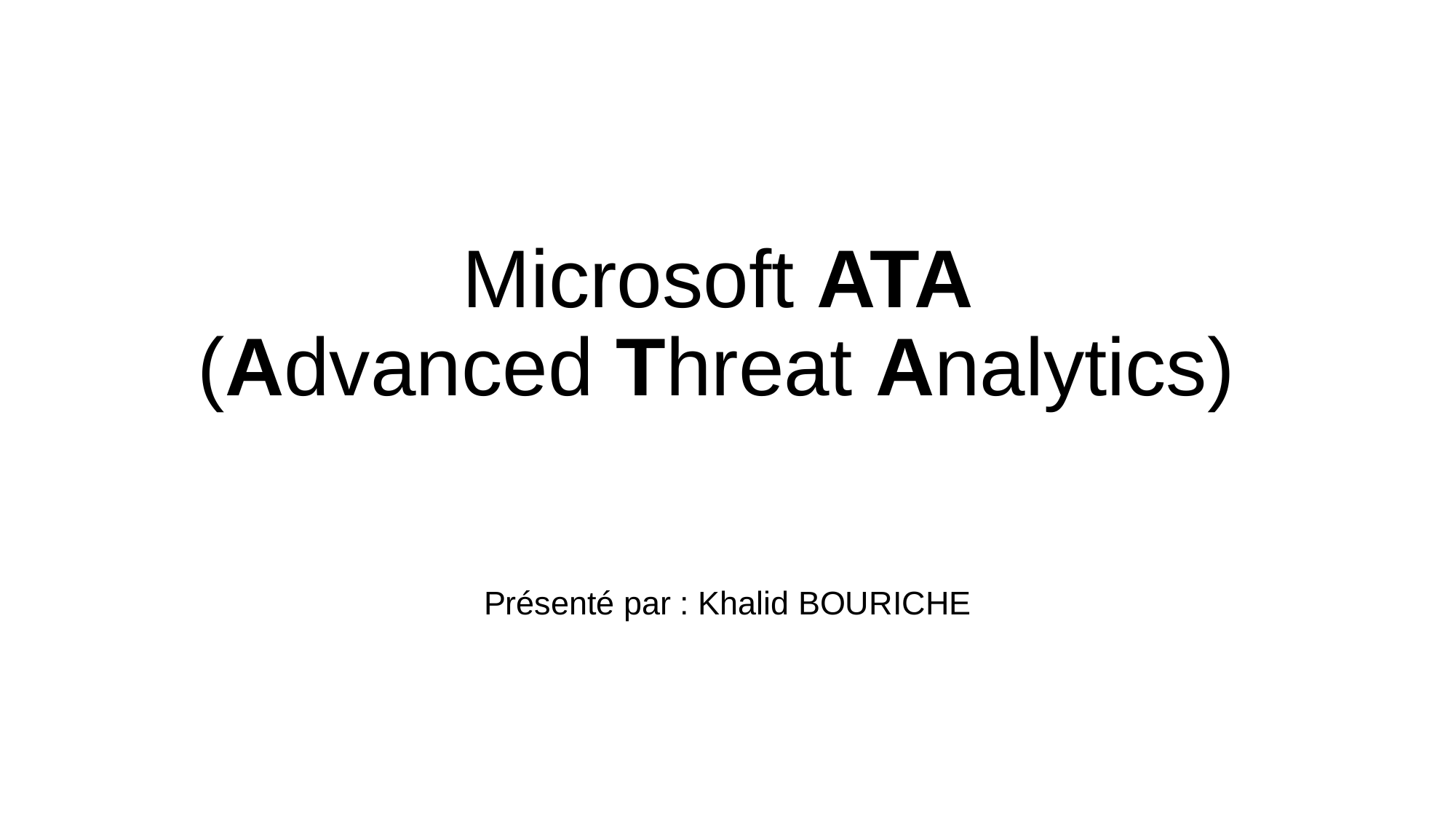

# Microsoft ATA (Advanced Threat Analytics)

Présenté par : Khalid BOURICHE